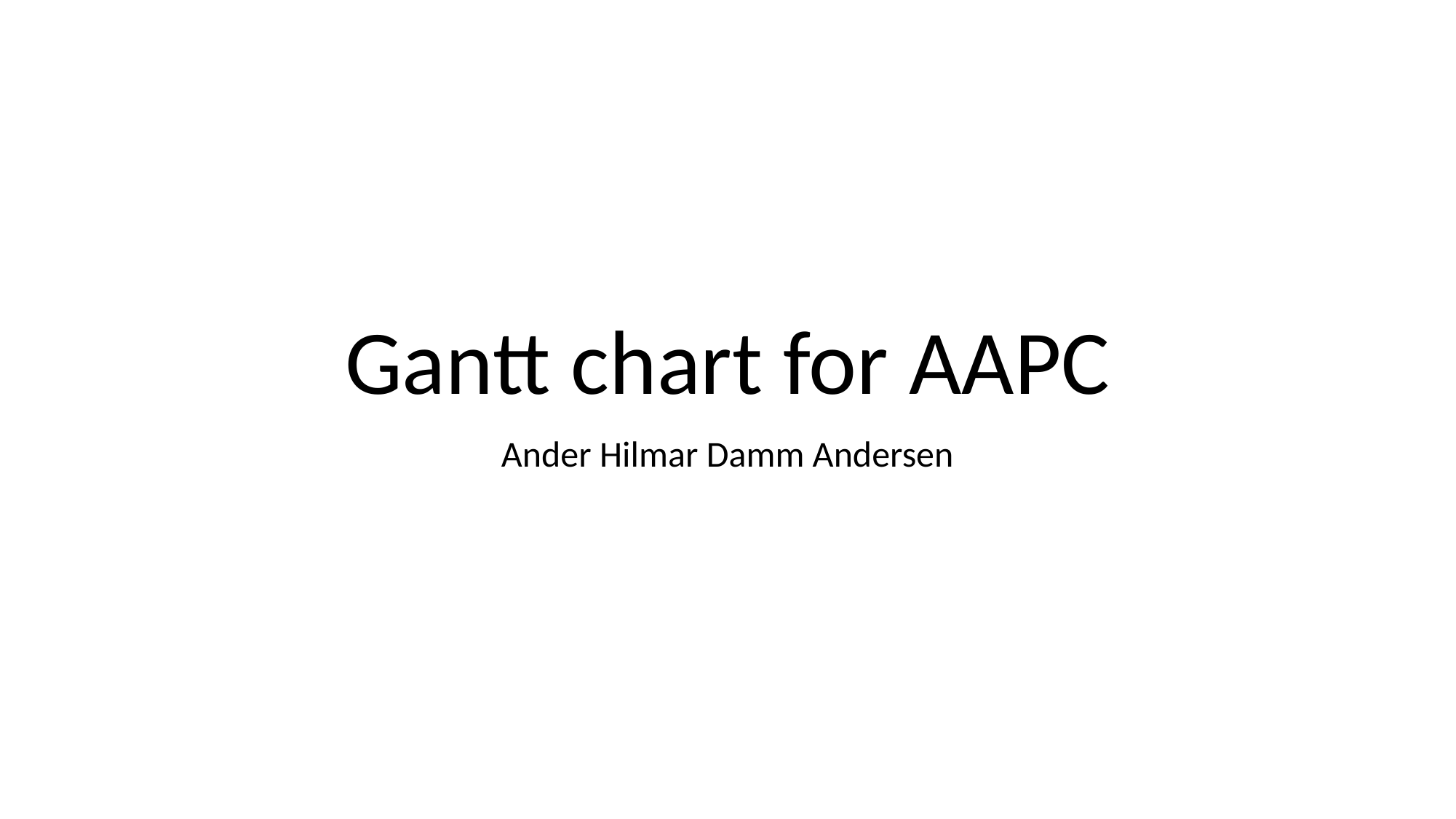

# Gantt chart for AAPC
Ander Hilmar Damm Andersen